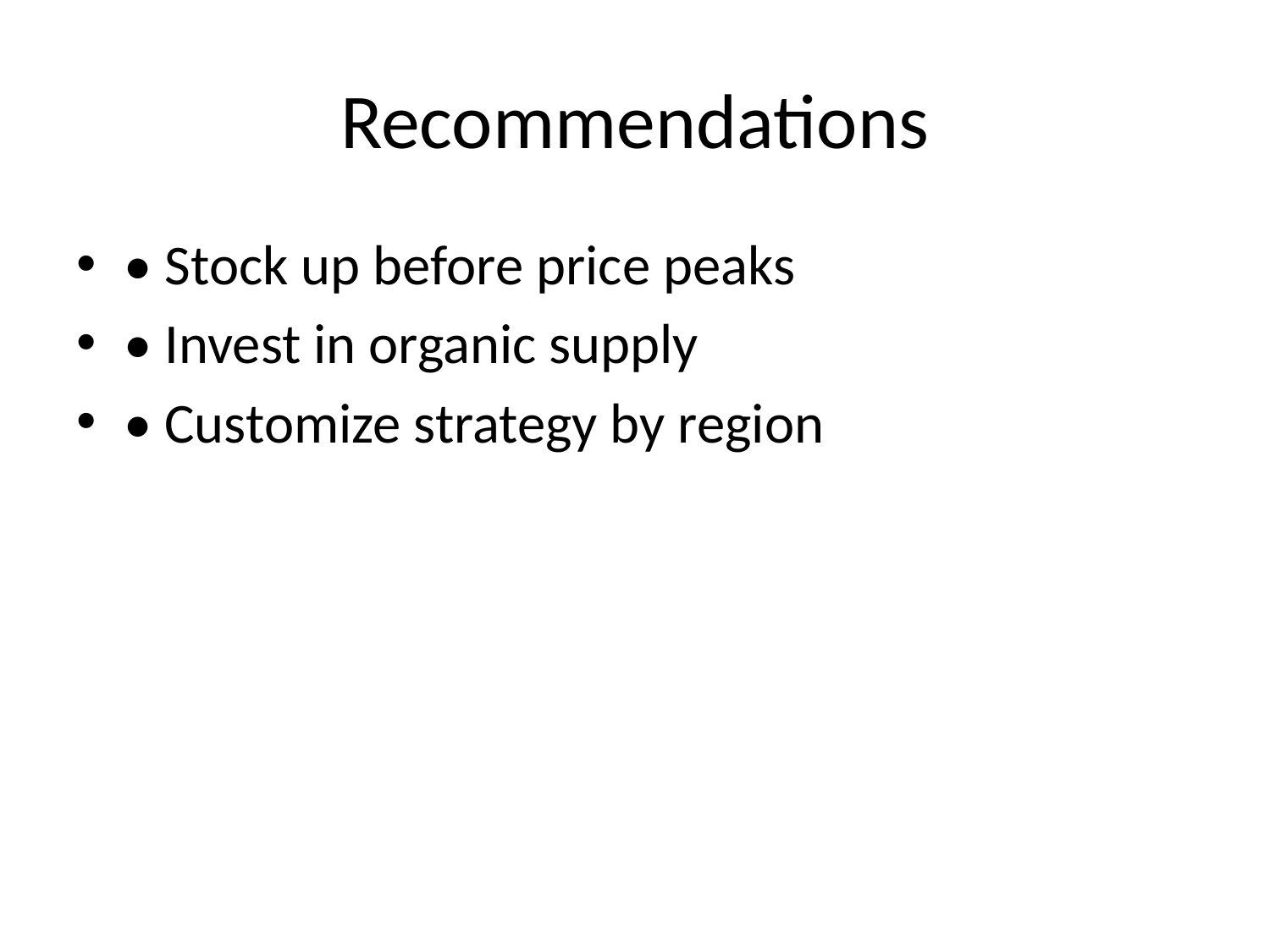

# Recommendations
• Stock up before price peaks
• Invest in organic supply
• Customize strategy by region